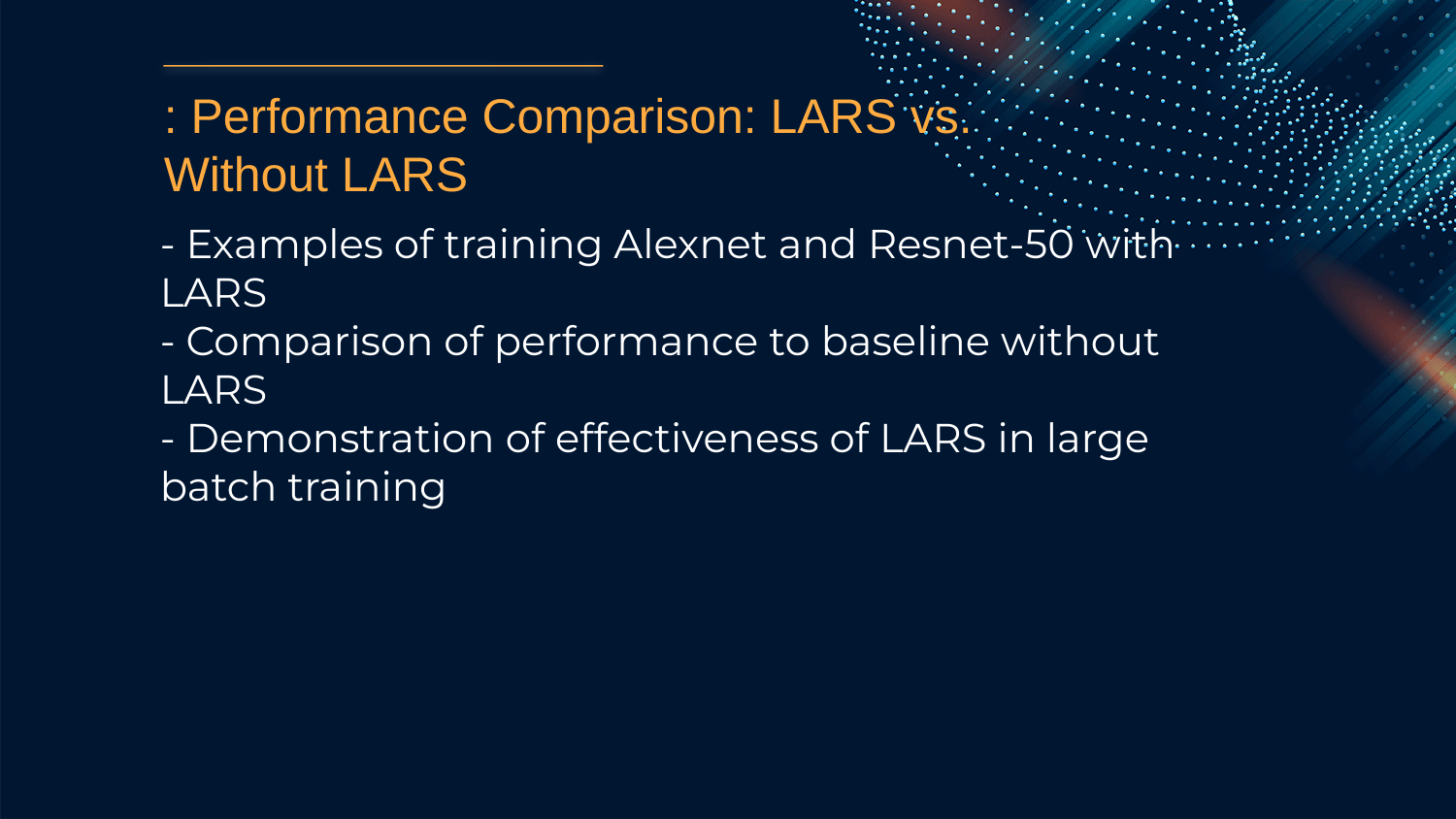

: Performance Comparison: LARS vs. Without LARS
- Examples of training Alexnet and Resnet-50 with LARS
- Comparison of performance to baseline without LARS
- Demonstration of effectiveness of LARS in large batch training